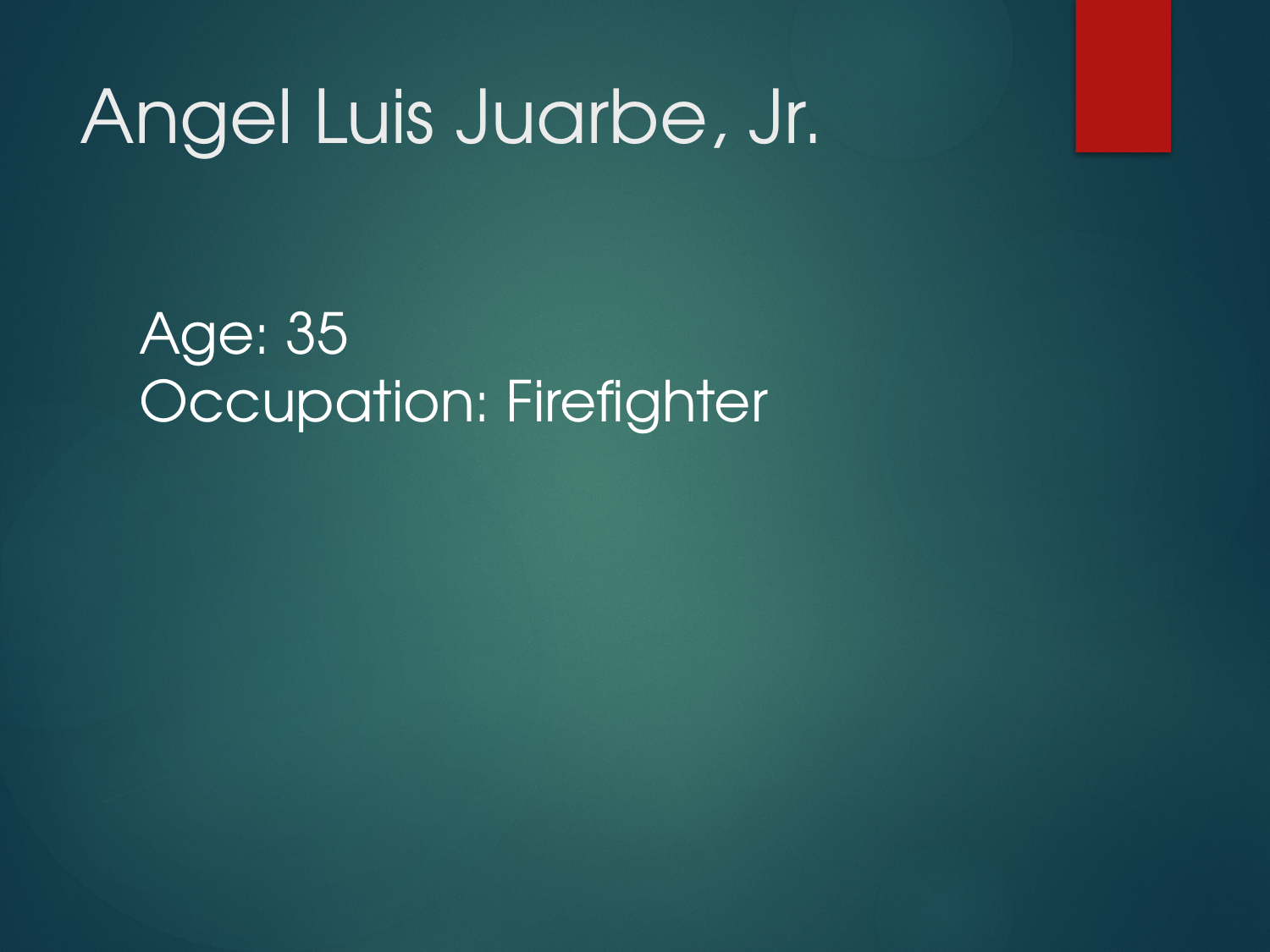

# Angel Luis Juarbe, Jr.

Age: 35
Occupation: Firefighter